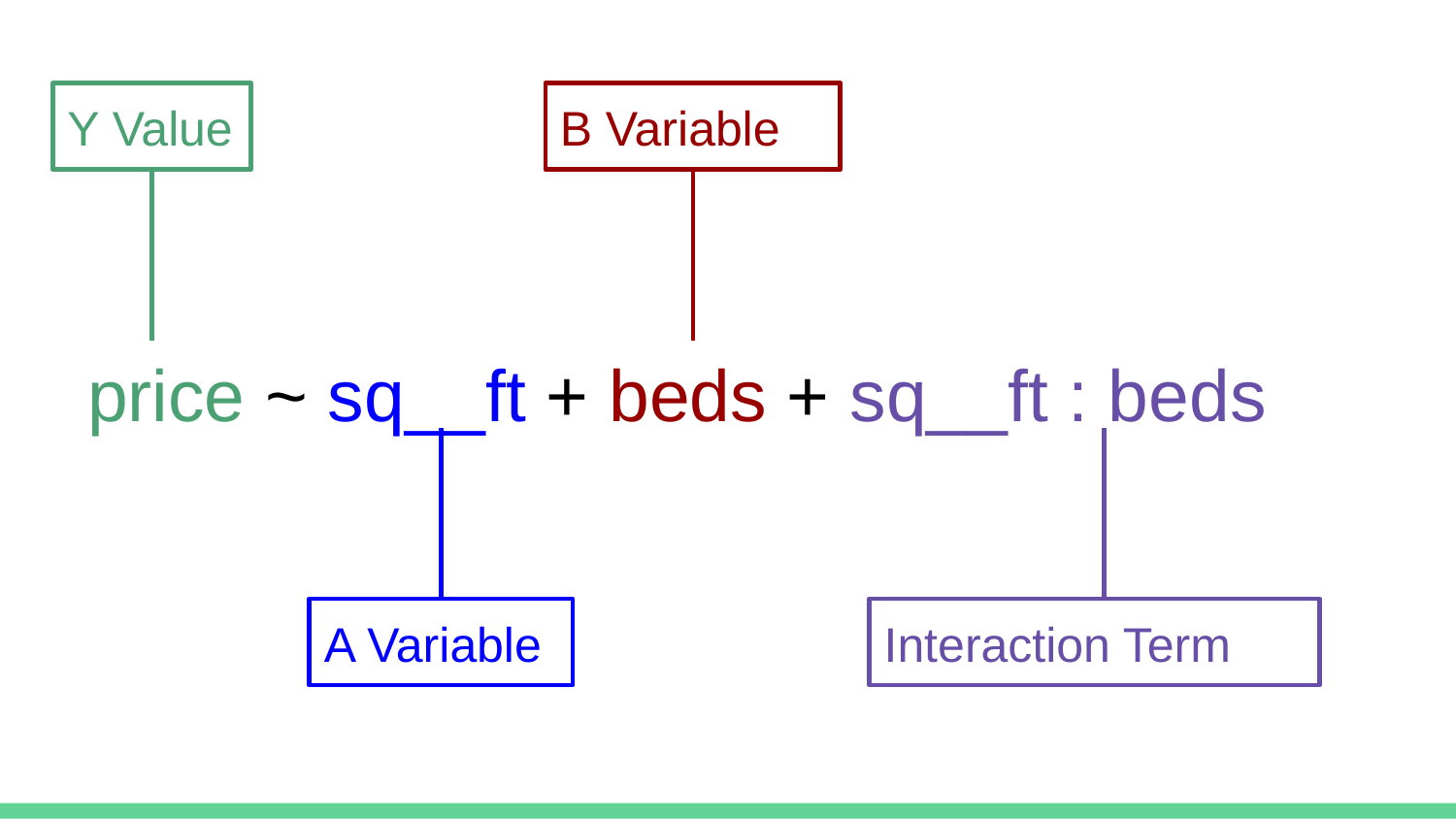

price ~ sq__ft + beds + sq__ft : beds
Y Value
B Variable
A Variable
Interaction Term